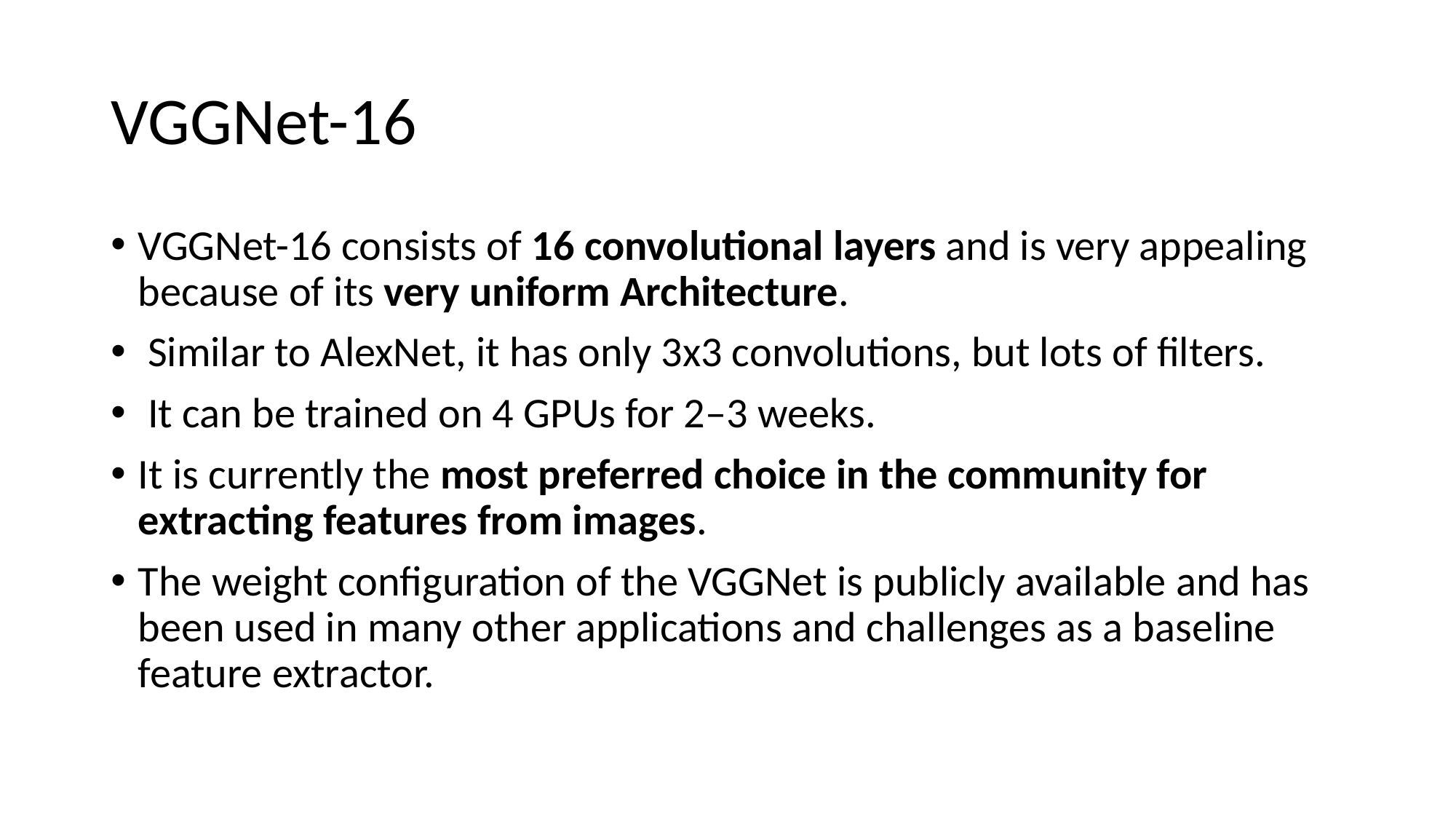

# VGGNet-16
VGGNet-16 consists of 16 convolutional layers and is very appealing because of its very uniform Architecture.
 Similar to AlexNet, it has only 3x3 convolutions, but lots of filters.
 It can be trained on 4 GPUs for 2–3 weeks.
It is currently the most preferred choice in the community for extracting features from images.
The weight configuration of the VGGNet is publicly available and has been used in many other applications and challenges as a baseline feature extractor.